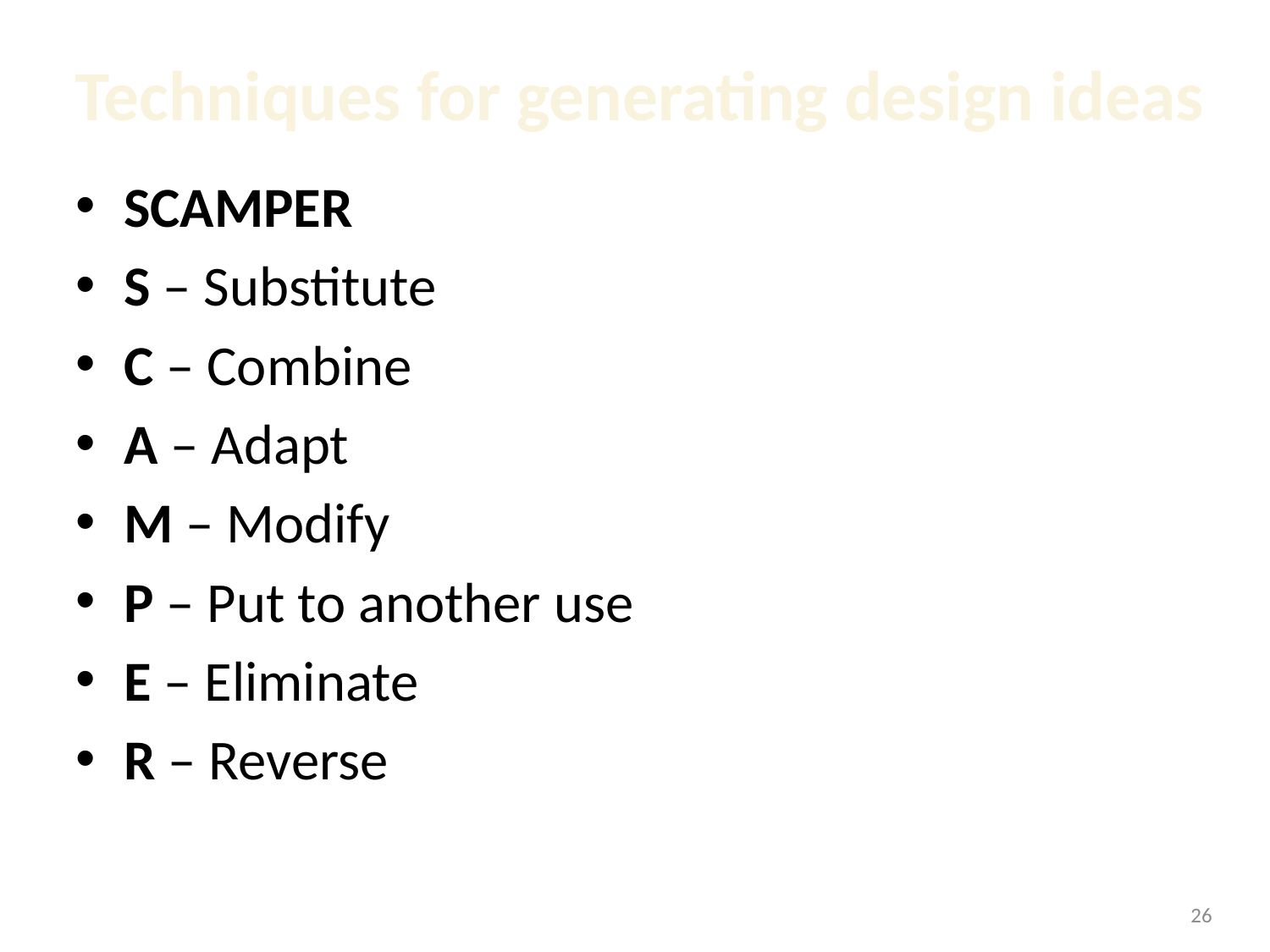

# Techniques for generating design ideas
SCAMPER
S – Substitute
C – Combine
A – Adapt
M – Modify
P – Put to another use
E – Eliminate
R – Reverse

26